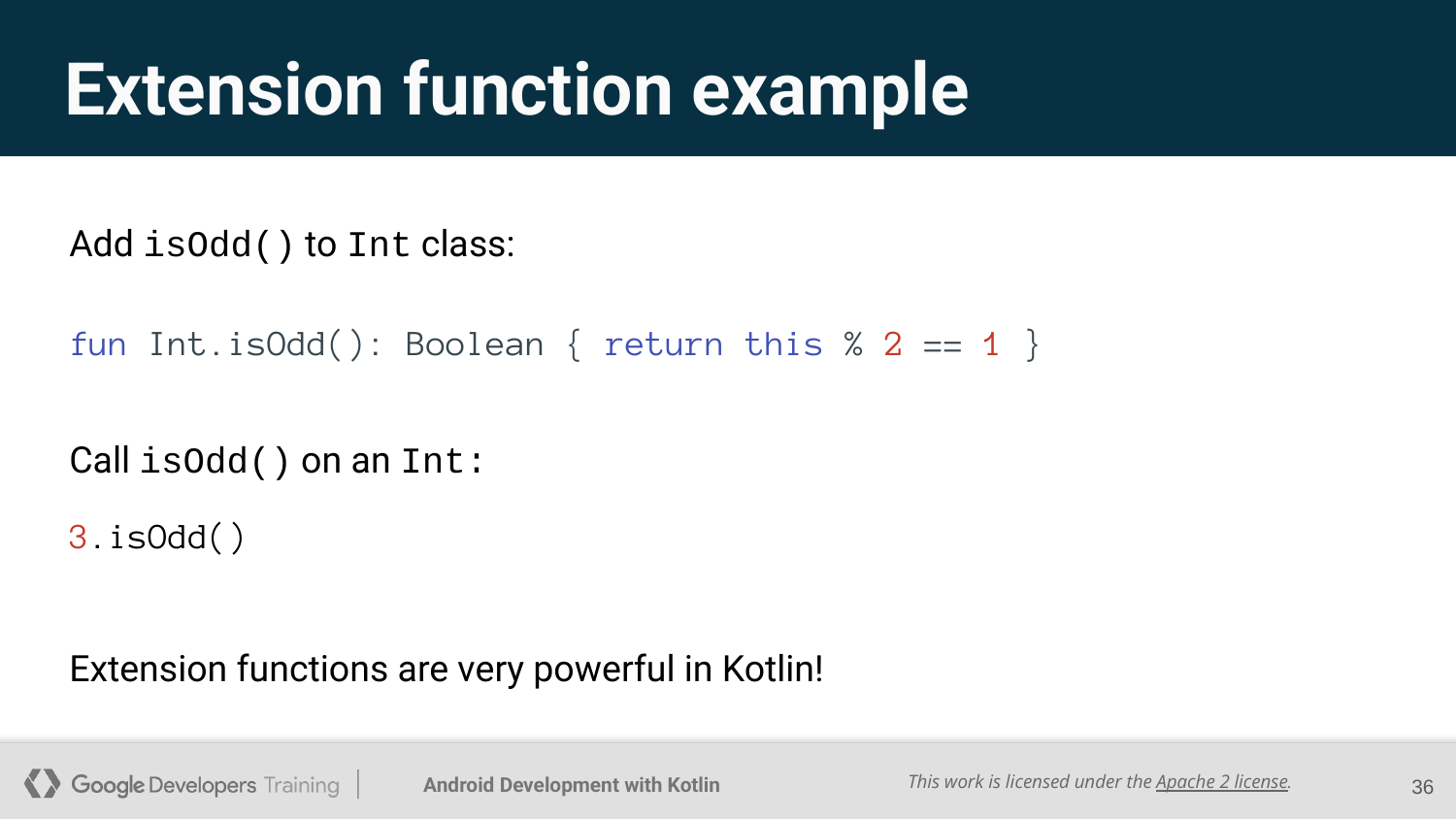

# Extension function example
Add isOdd() to Int class:
fun Int.isOdd(): Boolean { return this % 2 == 1 }

Call isOdd() on an Int:
3.isOdd()
Extension functions are very powerful in Kotlin!
36